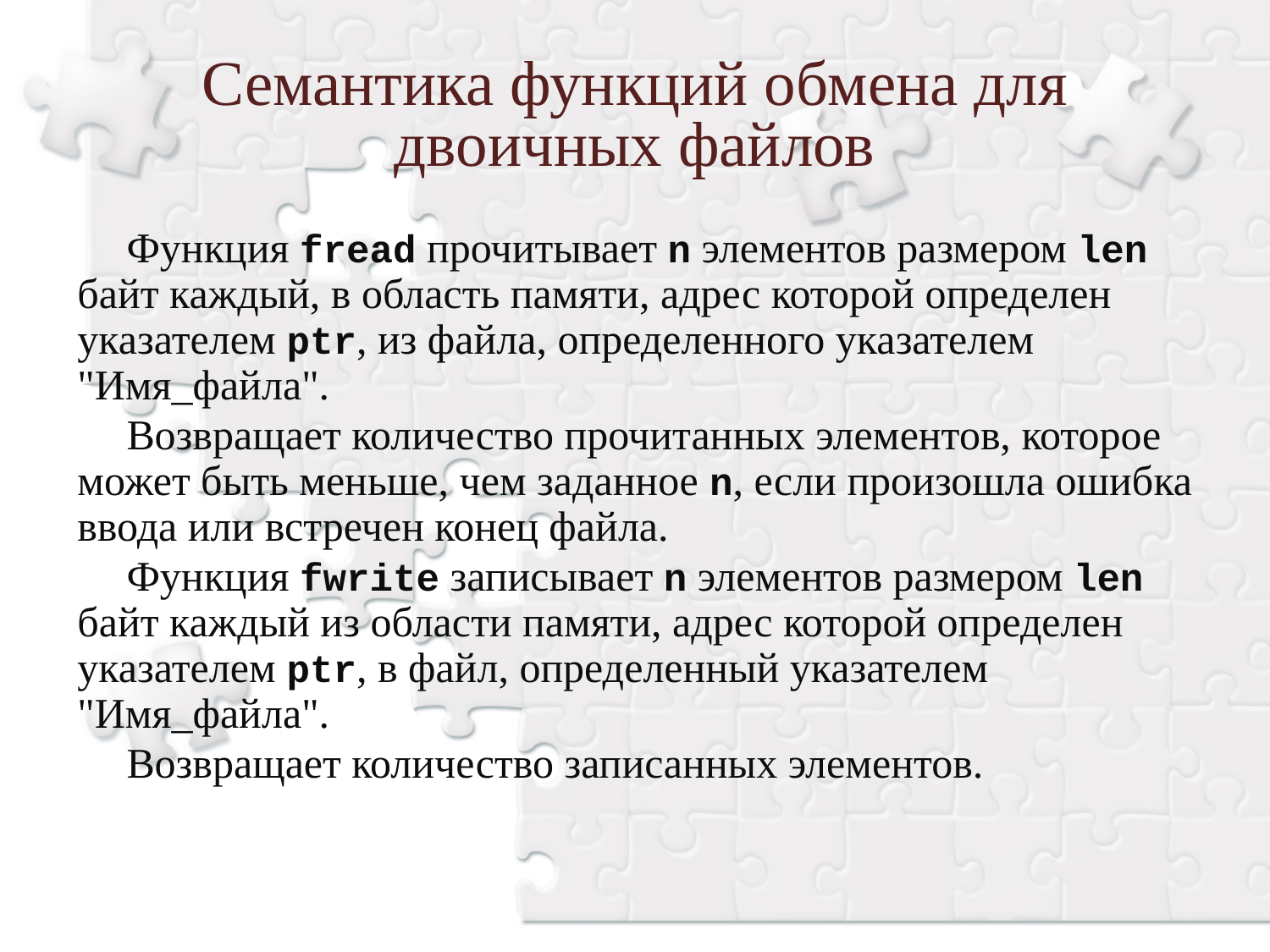

Семантика функций обмена для двоичных файлов
Функция fread прочитывает n элементов размером len байт каждый, в область памяти, адрес которой определен указателем ptr, из файла, определенного указателем "Имя_файла".
Возвращает количество прочитанных элементов, которое может быть меньше, чем заданное n, если произошла ошибка ввода или встречен конец файла.
Функция fwrite записывает n элементов размером len байт каждый из области памяти, адрес которой определен указателем ptr, в файл, определенный указателем "Имя_файла".
Возвращает количество записанных элементов.